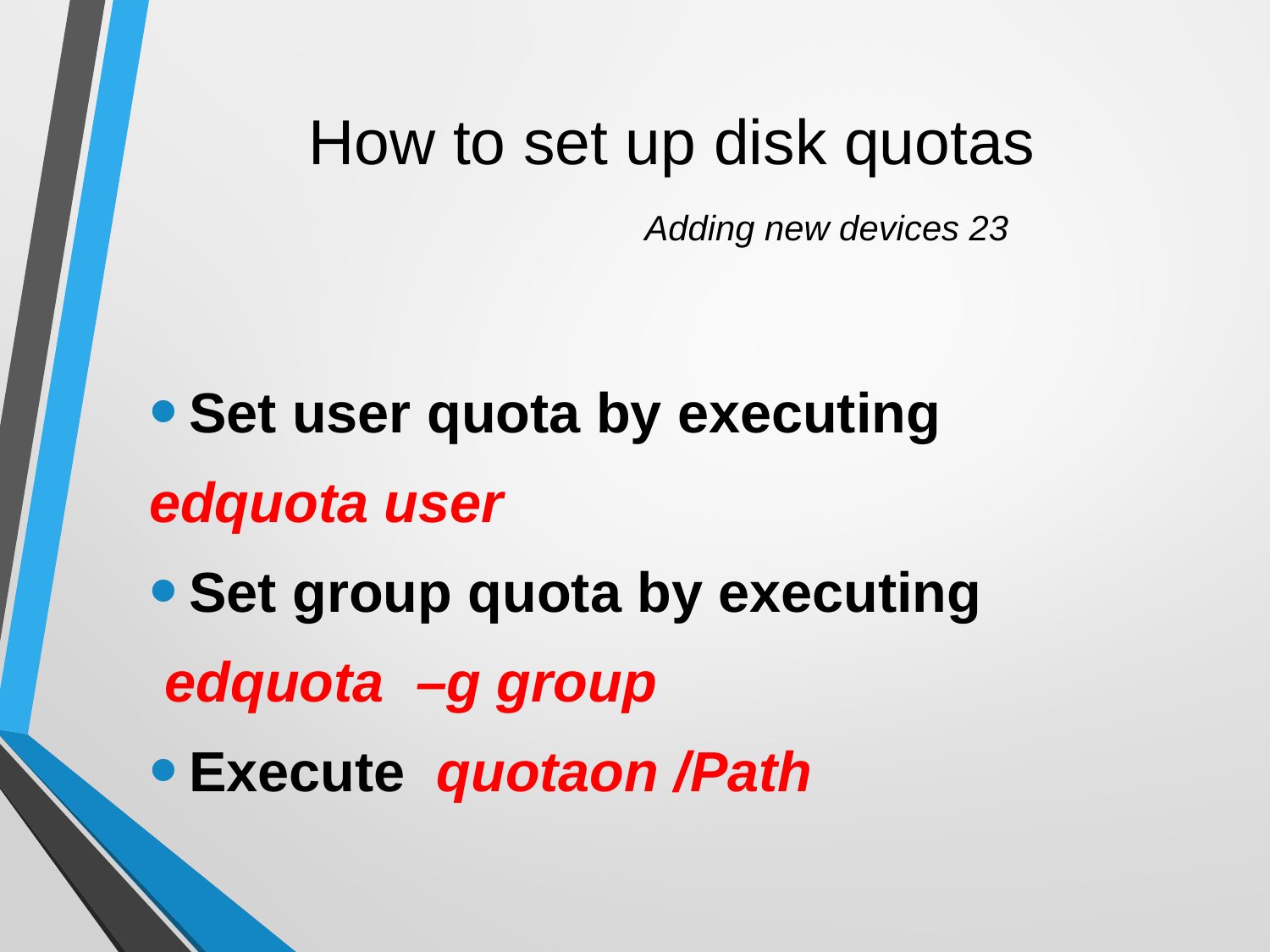

# How to set up disk quotas Adding new devices 23
Set user quota by executing
edquota user
Set group quota by executing
 edquota  –g group
Execute  quotaon /Path